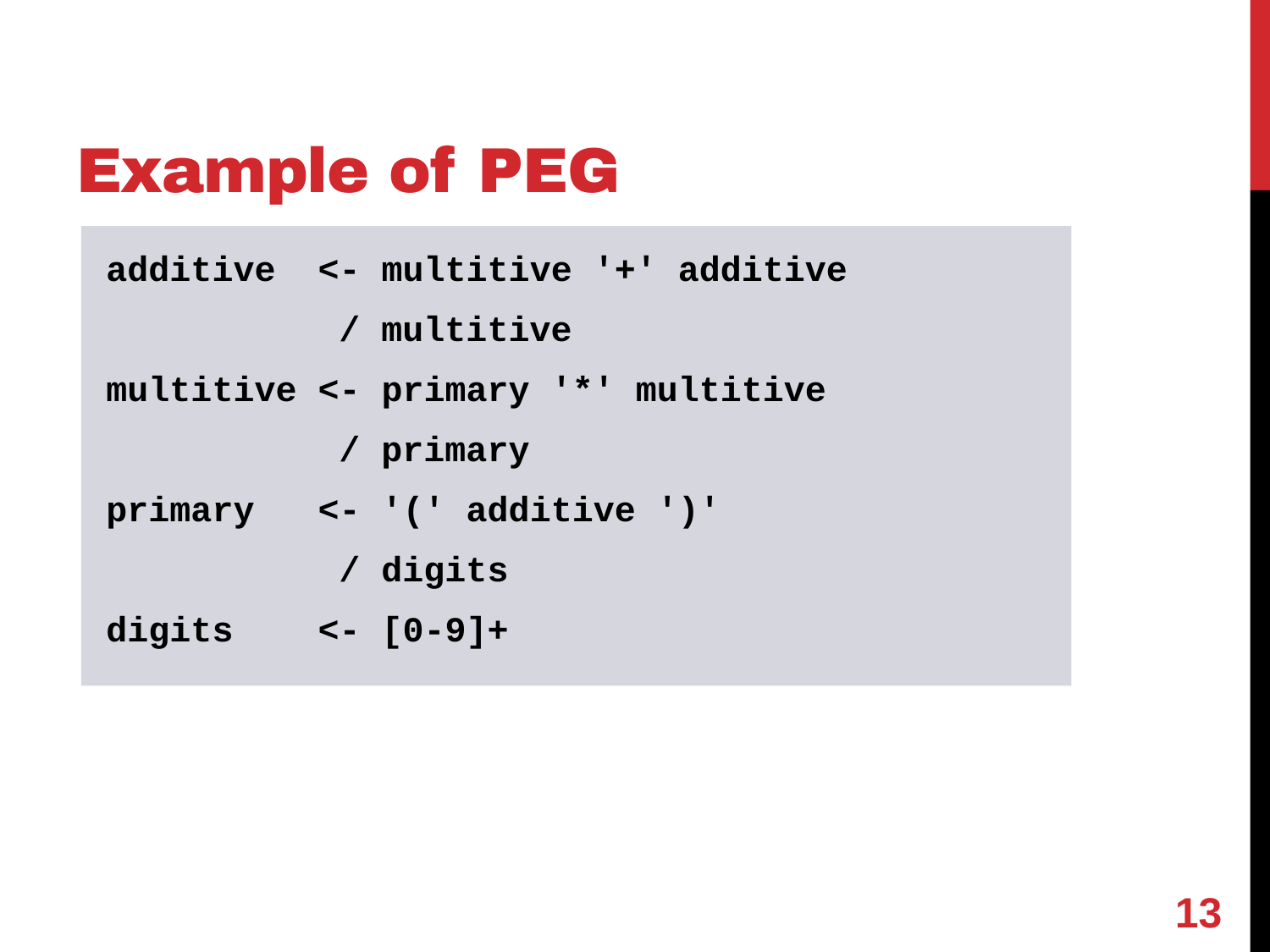

# Example of PEG
additive  <- multitive '+' additive
           / multitive
multitive <- primary '*' multitive
           / primary
primary   <- '(' additive ')'
           / digits
digits    <- [0-9]+
13